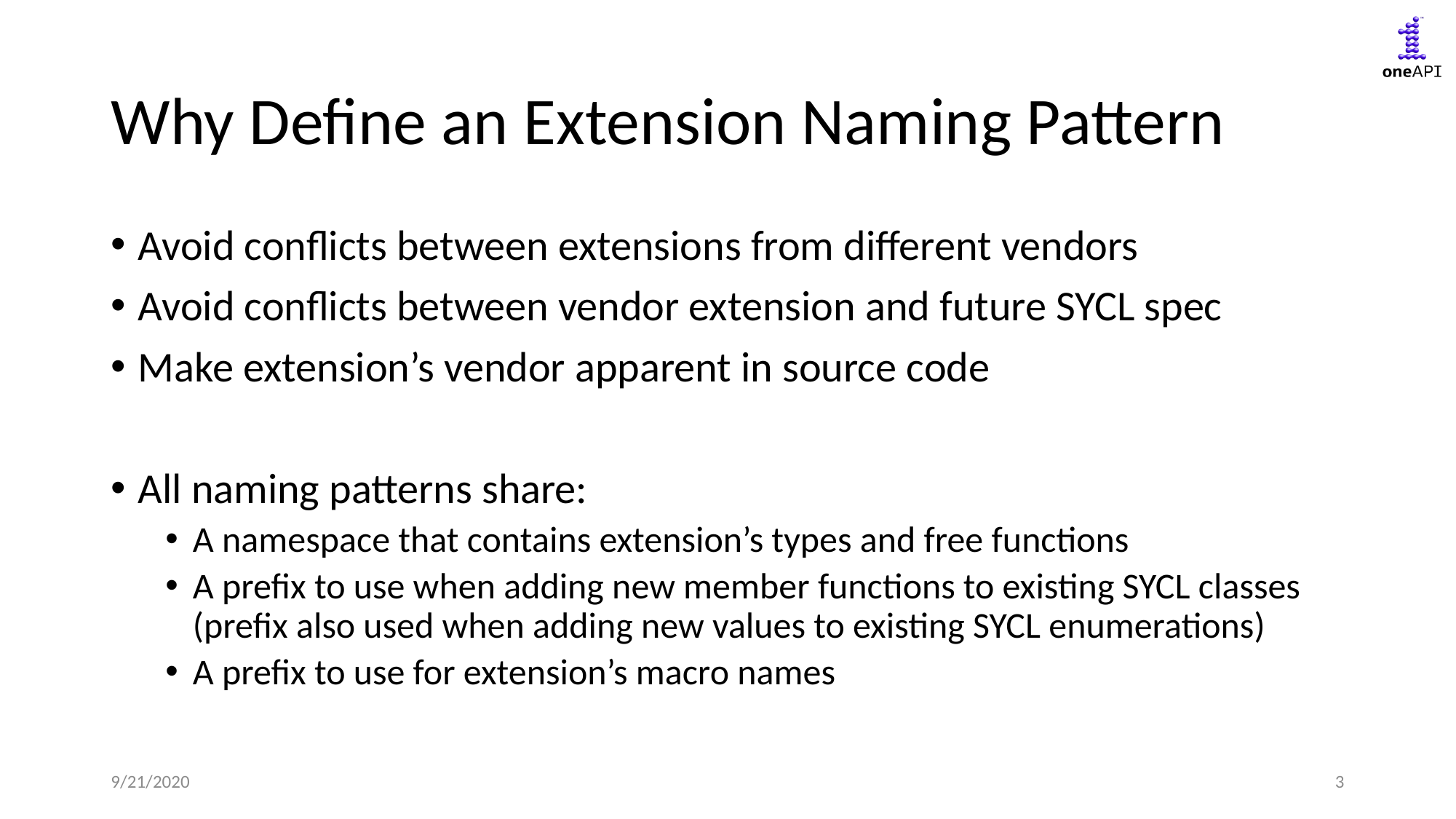

# Why Define an Extension Naming Pattern
Avoid conflicts between extensions from different vendors
Avoid conflicts between vendor extension and future SYCL spec
Make extension’s vendor apparent in source code

All naming patterns share:
A namespace that contains extension’s types and free functions
A prefix to use when adding new member functions to existing SYCL classes
(prefix also used when adding new values to existing SYCL enumerations)
A prefix to use for extension’s macro names
9/21/2020
3